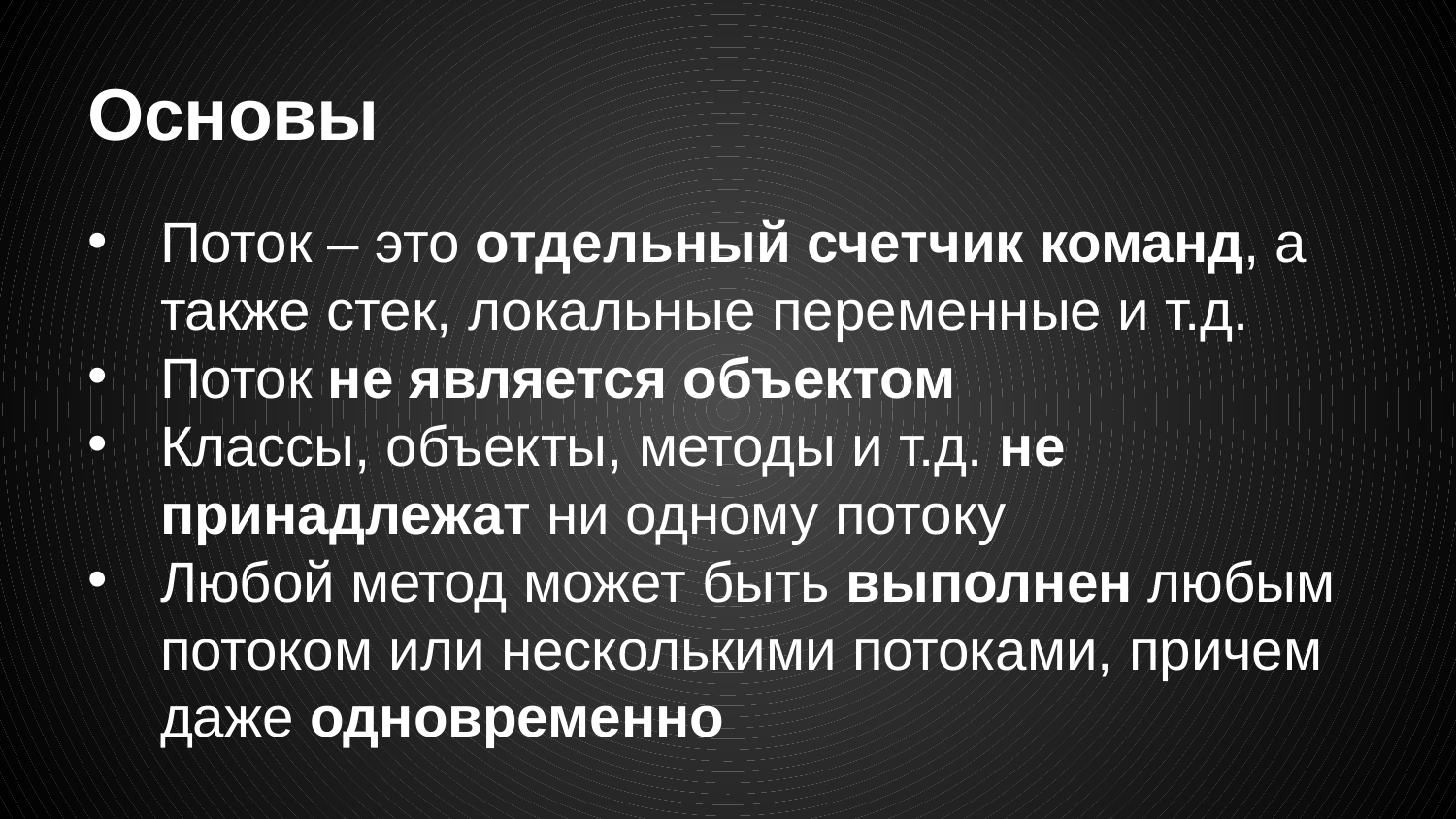

# Основы
Поток – это отдельный счетчик команд, а также стек, локальные переменные и т.д.
Поток не является объектом
Классы, объекты, методы и т.д. не принадлежат ни одному потоку
Любой метод может быть выполнен любым потоком или несколькими потоками, причем даже одновременно